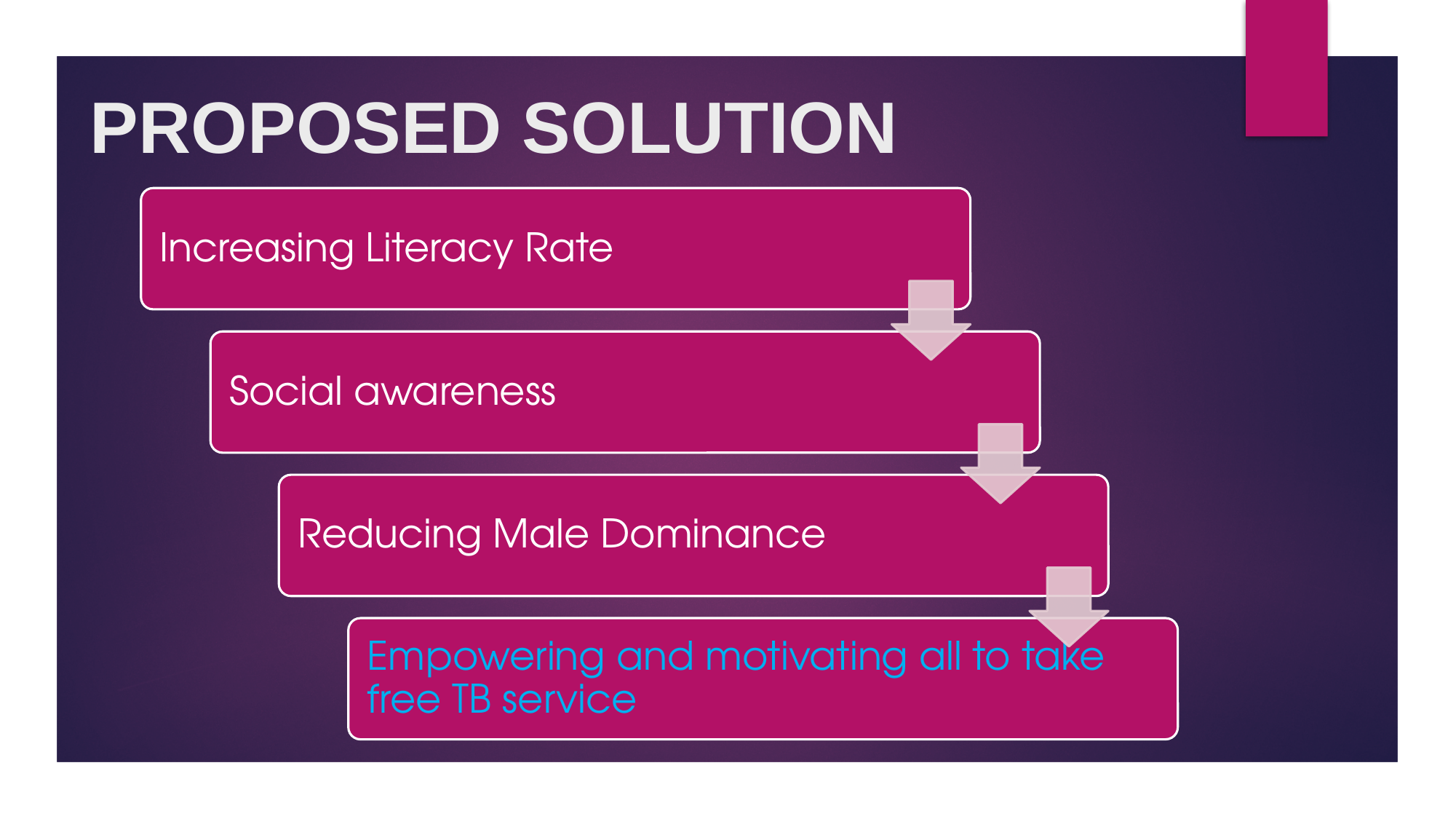

# PROPOSED SOLUTION
Increasing Literacy Rate
Social awareness
Reducing Male Dominance
Empowering and motivating all to take free TB service